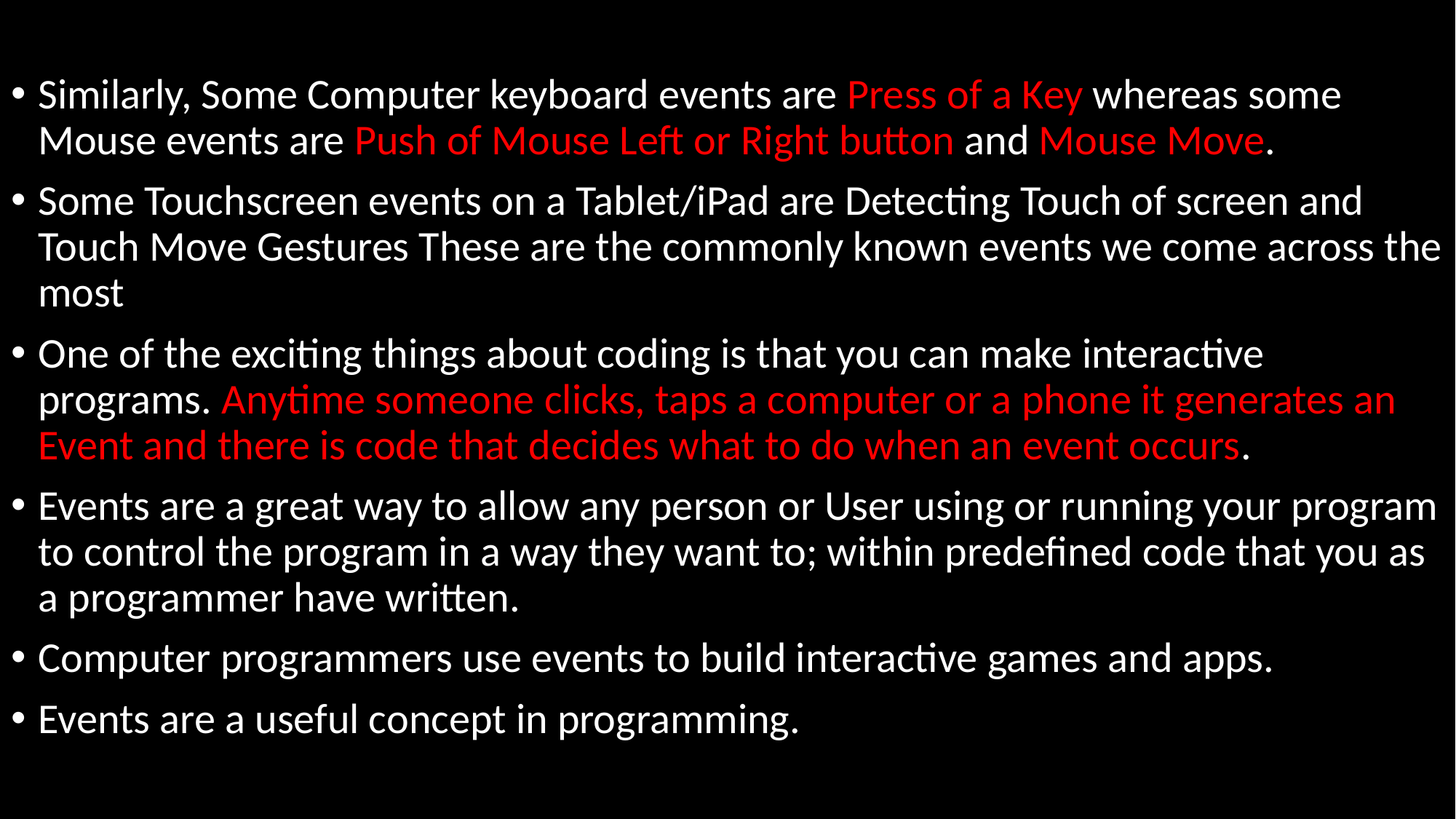

Similarly, Some Computer keyboard events are Press of a Key whereas some Mouse events are Push of Mouse Left or Right button and Mouse Move.
Some Touchscreen events on a Tablet/iPad are Detecting Touch of screen and Touch Move Gestures These are the commonly known events we come across the most
One of the exciting things about coding is that you can make interactive programs. Anytime someone clicks, taps a computer or a phone it generates an Event and there is code that decides what to do when an event occurs.
Events are a great way to allow any person or User using or running your program to control the program in a way they want to; within predefined code that you as a programmer have written.
Computer programmers use events to build interactive games and apps.
Events are a useful concept in programming.